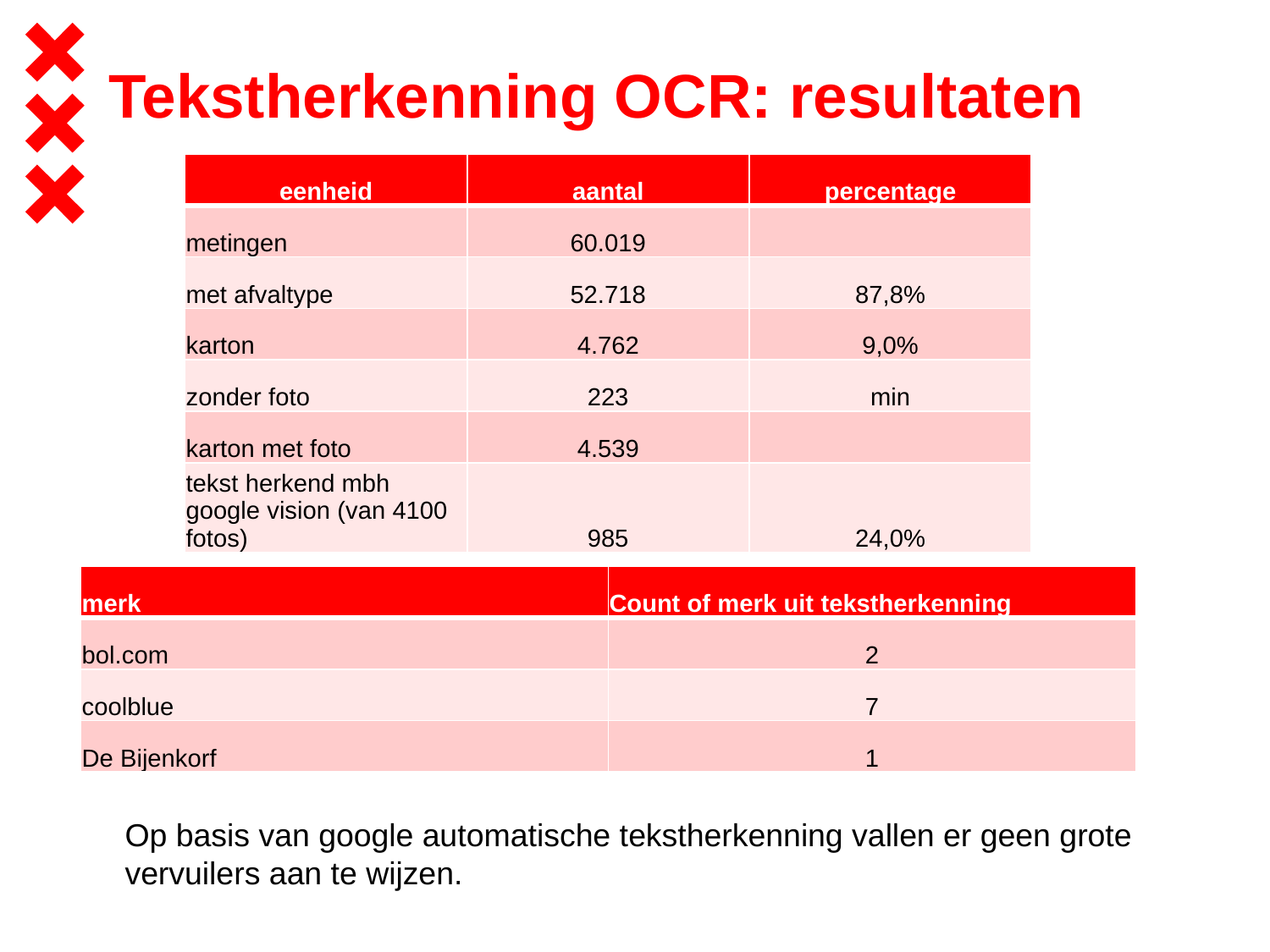

# Tekstherkenning OCR: resultaten
| eenheid | aantal | percentage |
| --- | --- | --- |
| metingen | 60.019 |  |
| met afvaltype | 52.718 | 87,8% |
| karton | 4.762 | 9,0% |
| zonder foto | 223 | min |
| karton met foto | 4.539 |  |
| tekst herkend mbh google vision (van 4100 fotos) | 985 | 24,0% |
| merk | Count of merk uit tekstherkenning |
| --- | --- |
| bol.com | 2 |
| coolblue | 7 |
| De Bijenkorf | 1 |
Op basis van google automatische tekstherkenning vallen er geen grote vervuilers aan te wijzen.